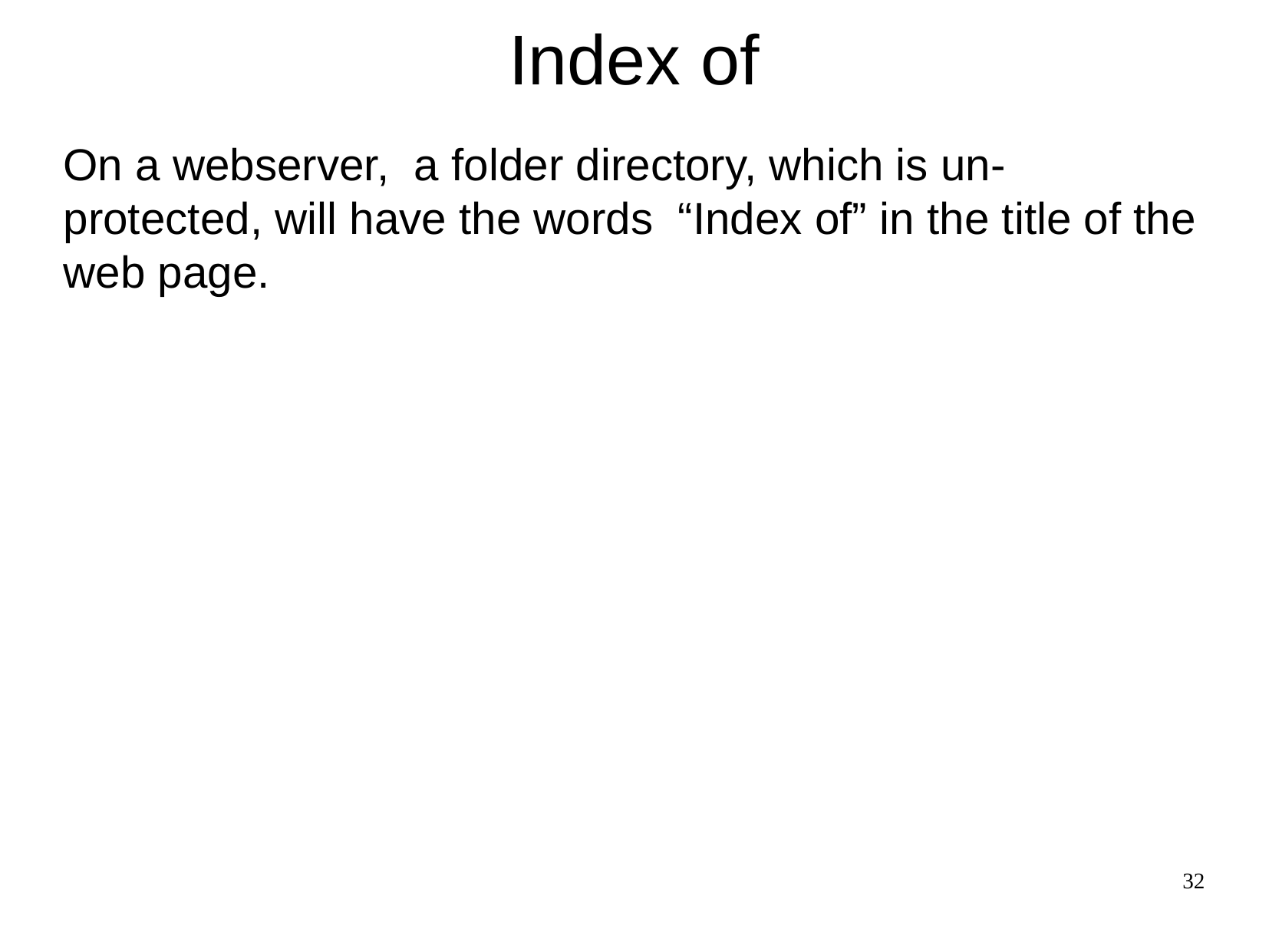

Index of
On a webserver,  a folder directory, which is un-protected, will have the words  “Index of” in the title of the web page.
32